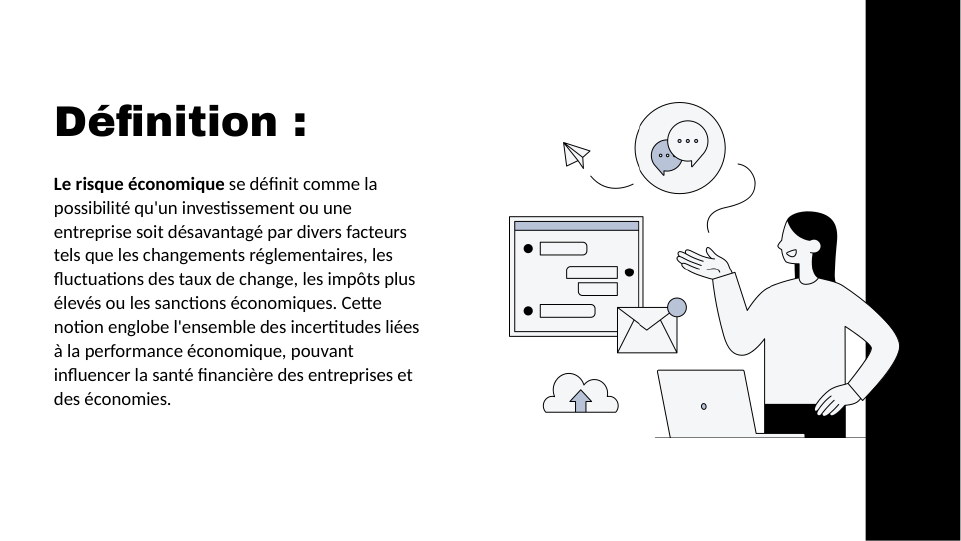

Définition :

Le risque économique se définit comme la possibilité qu'un investissement ou une entreprise soit désavantagé par divers facteurs tels que les changements réglementaires, les fluctuations des taux de change, les impôts plus élevés ou les sanctions économiques. Cette notion englobe l'ensemble des incertitudes liées à la performance économique, pouvant influencer la santé financière des entreprises et des économies.